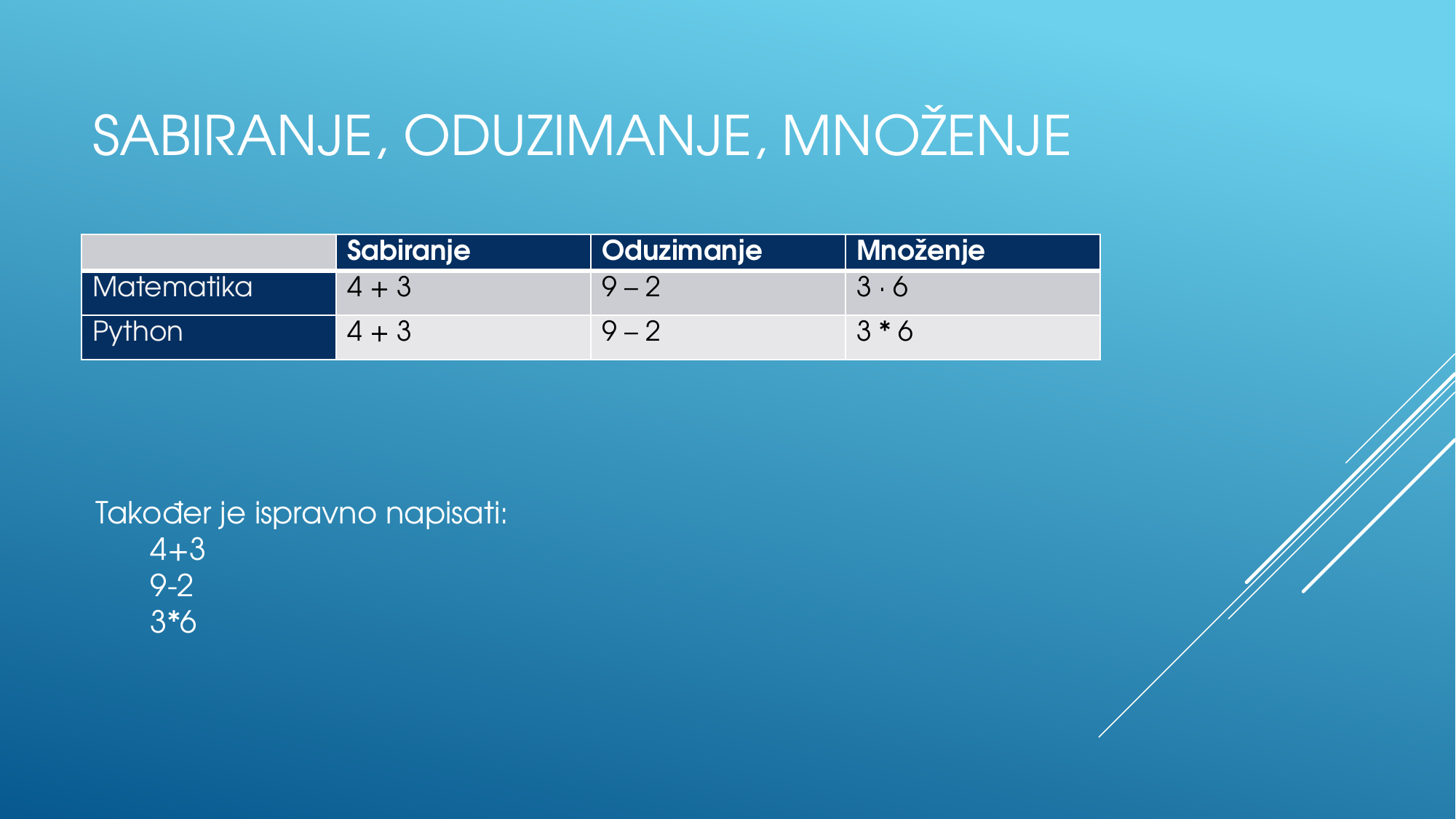

# Sabiranje, oduzimanje, množenje
|  | Sabiranje | Oduzimanje | Množenje |
| --- | --- | --- | --- |
| Matematika | 4 + 3 | 9 – 2 | 3 · 6 |
| Python | 4 + 3 | 9 – 2 | 3 \* 6 |
Također je ispravno napisati:
4+3
9-2
3*6